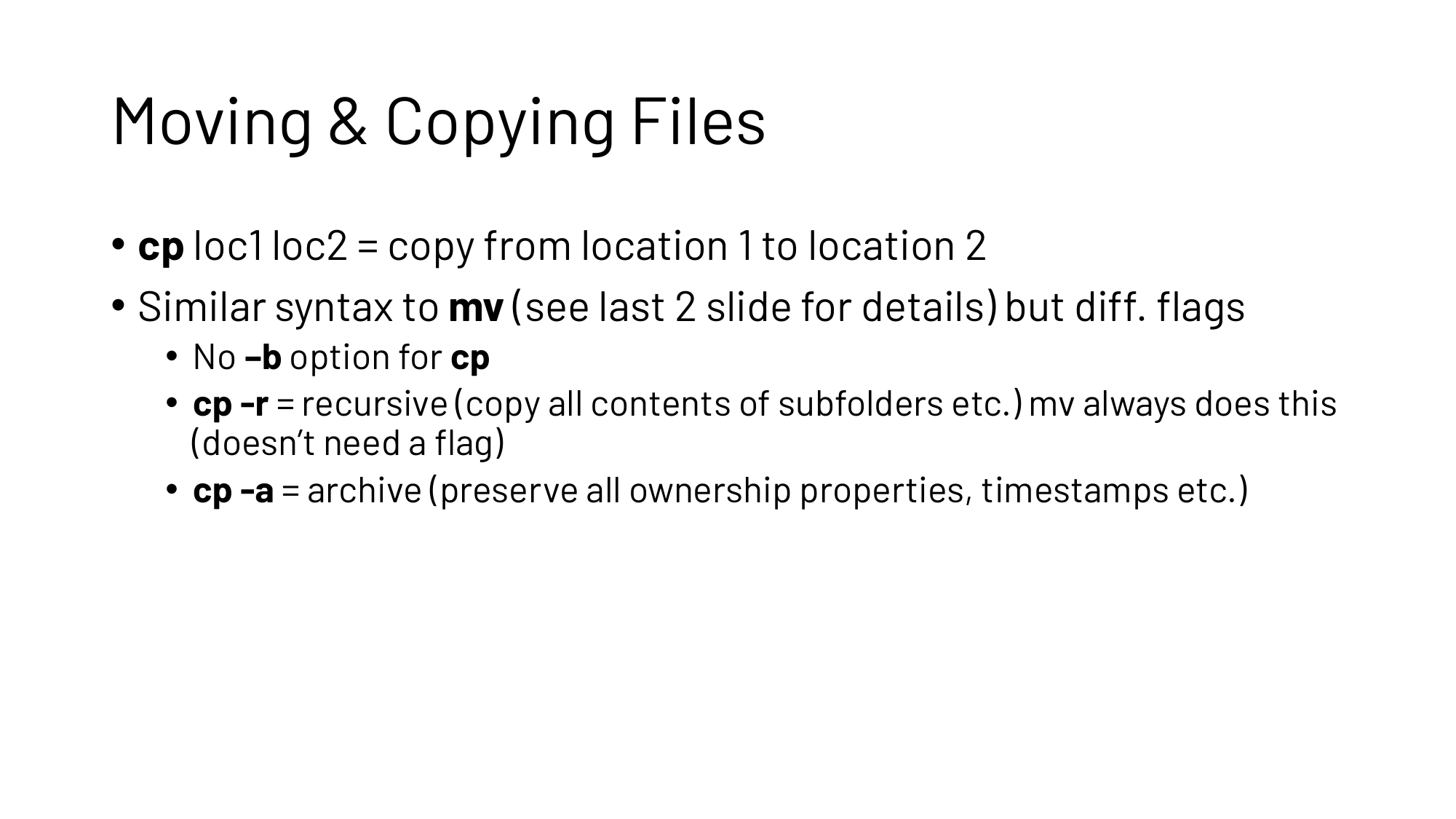

# Moving & Copying Files
cp loc1 loc2 = copy from location 1 to location 2
Similar syntax to mv (see last 2 slide for details) but diff. flags
No –b option for cp
cp -r = recursive (copy all contents of subfolders etc.) mv always does this (doesn’t need a flag)
cp -a = archive (preserve all ownership properties, timestamps etc.)